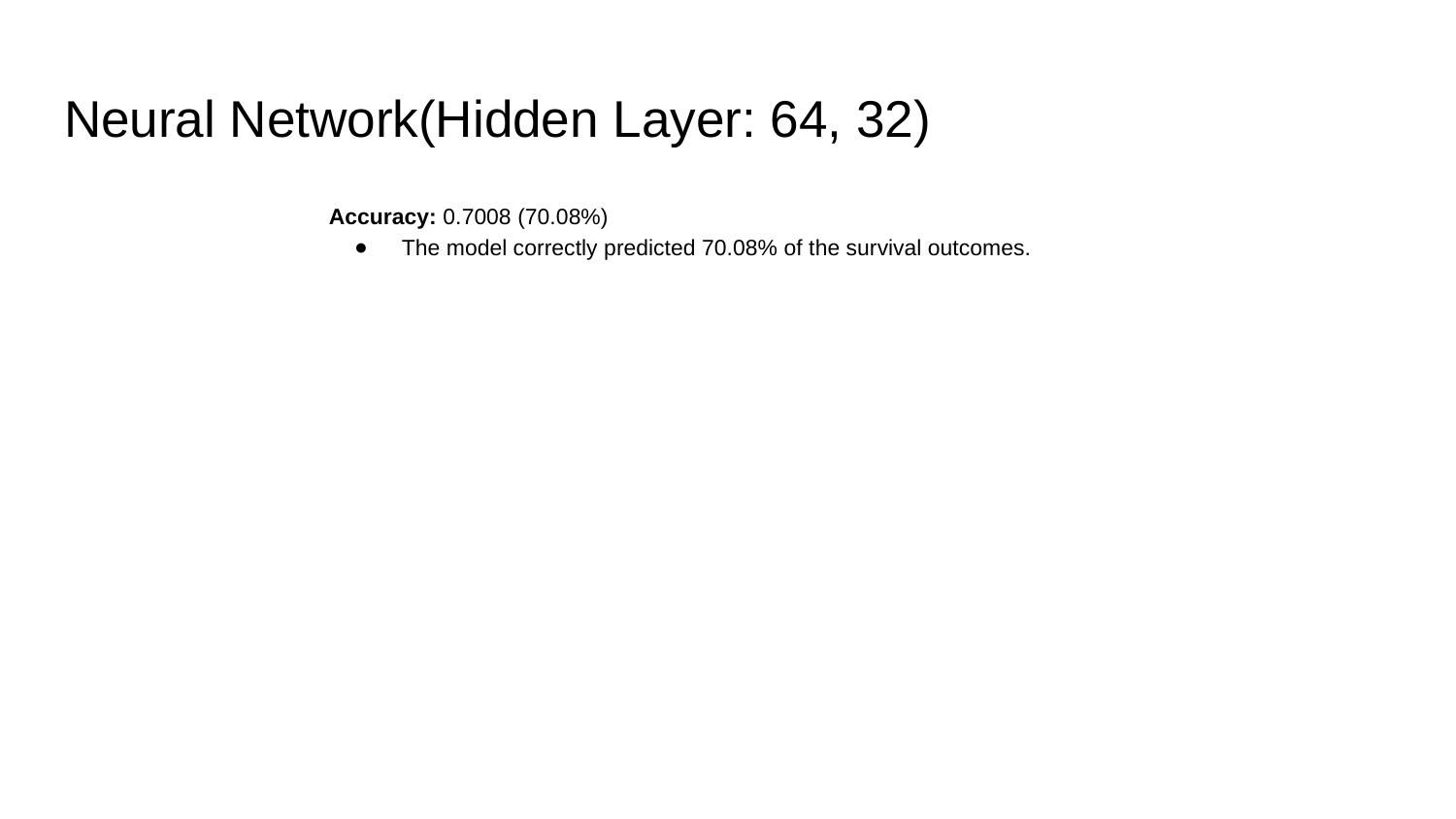

# Neural Network(Hidden Layer: 64, 32)
Accuracy: 0.7008 (70.08%)
The model correctly predicted 70.08% of the survival outcomes.